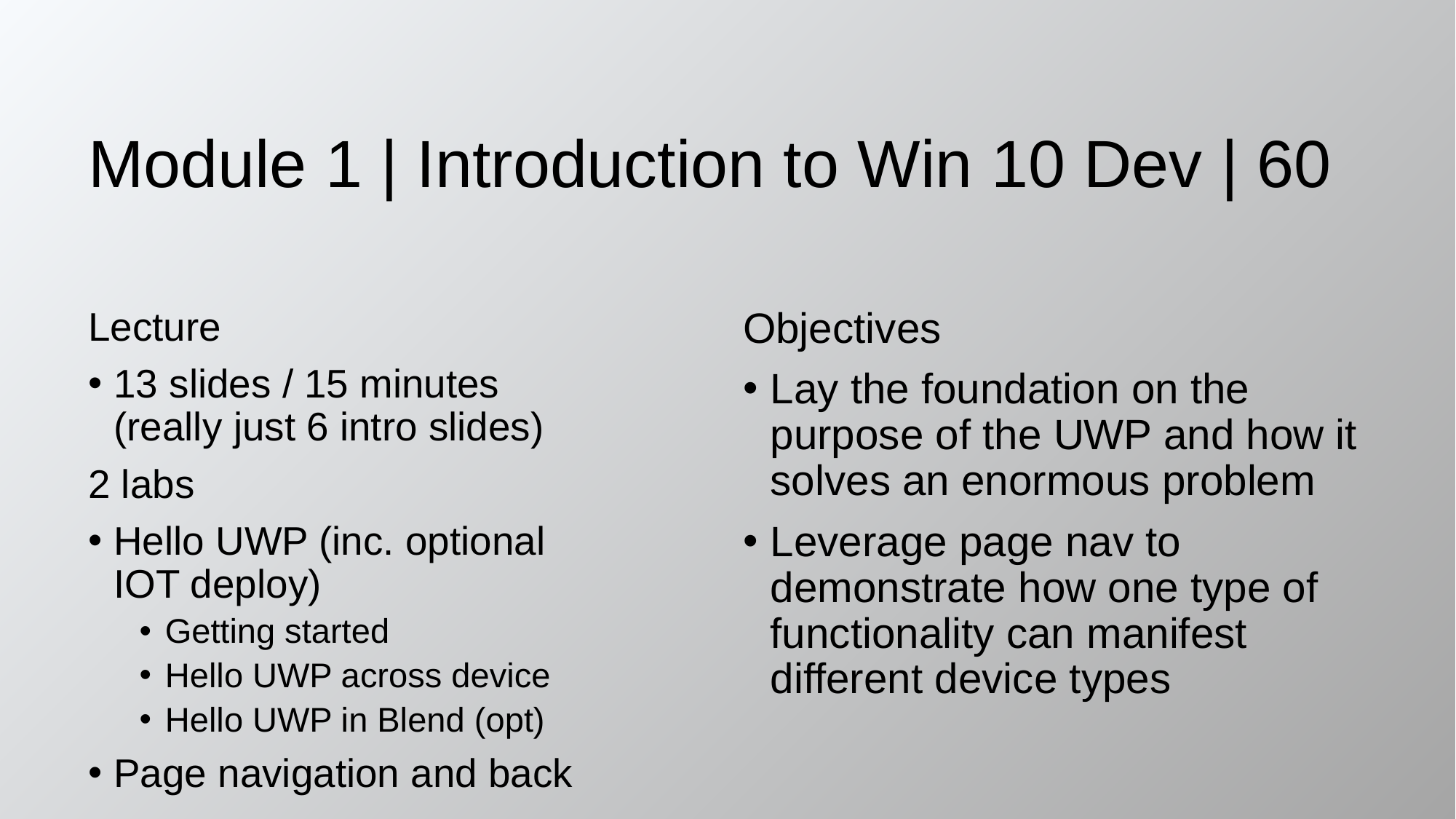

# Module 1 | Introduction to Win 10 Dev | 60
Lecture
13 slides / 15 minutes (really just 6 intro slides)
2 labs
Hello UWP (inc. optional IOT deploy)
Getting started
Hello UWP across device
Hello UWP in Blend (opt)
Page navigation and back

Objectives
Lay the foundation on the purpose of the UWP and how it solves an enormous problem
Leverage page nav to demonstrate how one type of functionality can manifest different device types